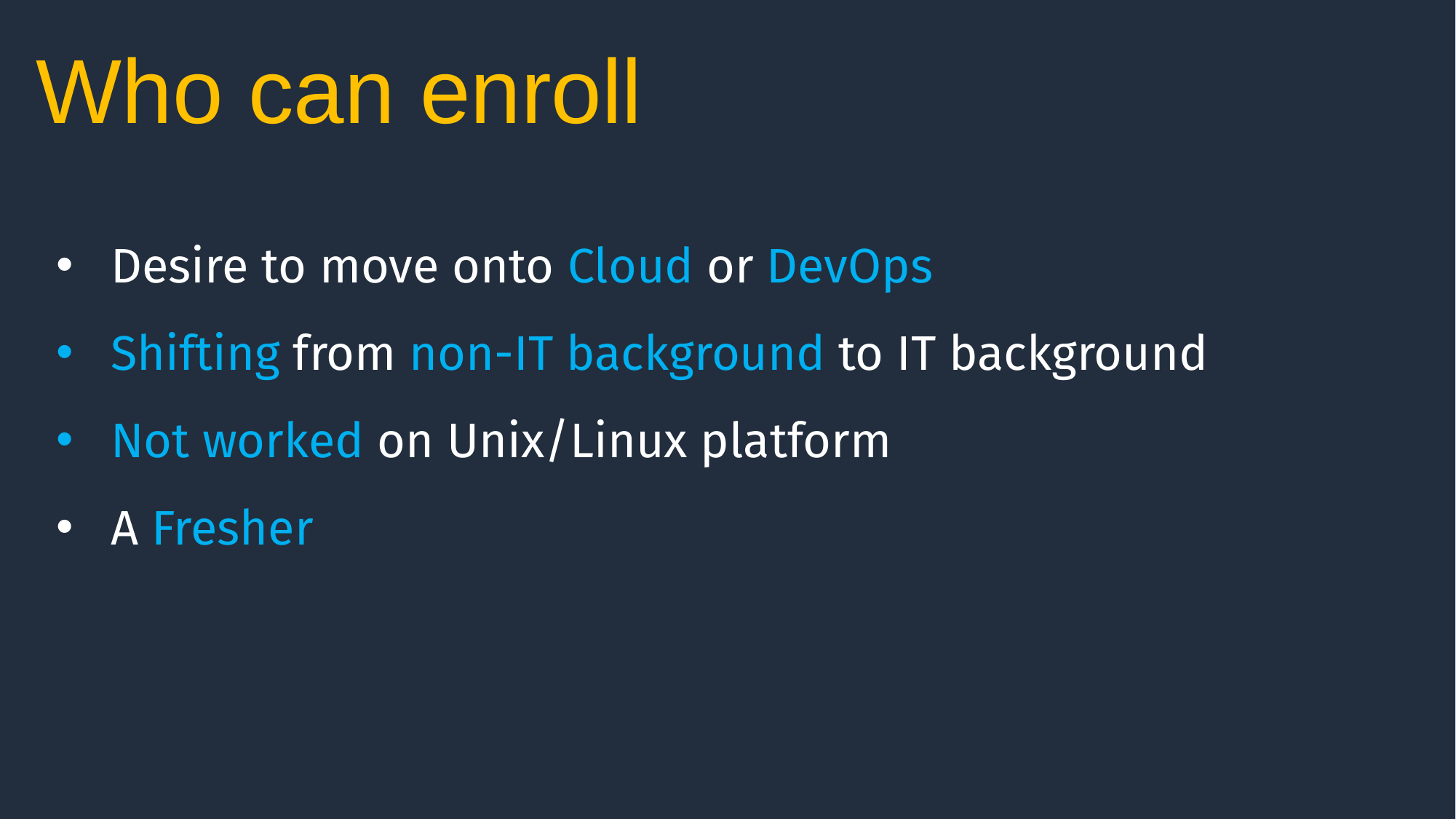

Who can enroll
Desire to move onto Cloud or DevOps
Shifting from non-IT background to IT background
Not worked on Unix/Linux platform
A Fresher